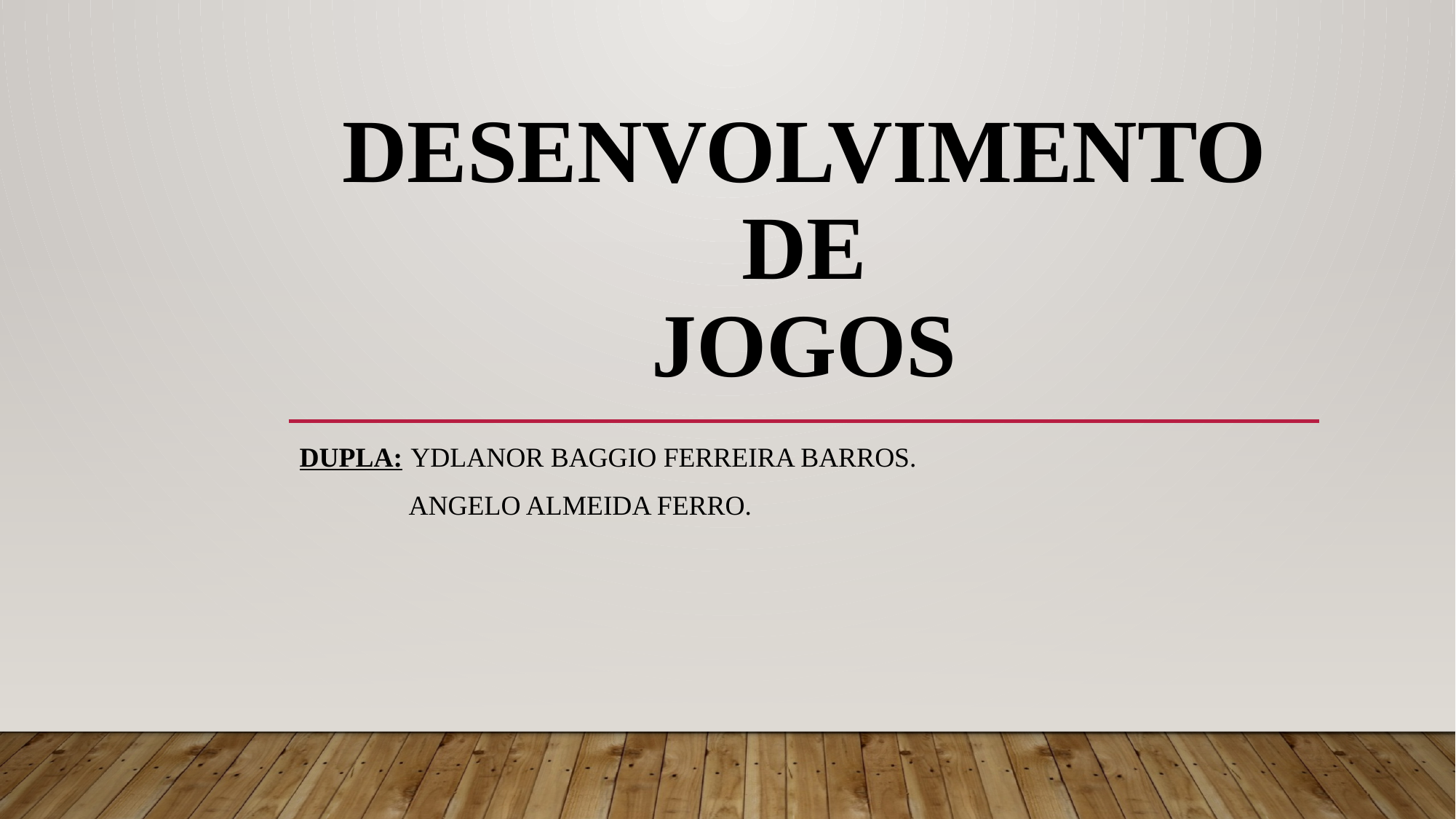

# Desenvolvimento de jogos
Dupla: YDLANOR BAGGIO FERREIRA BARROS.
	Angelo Almeida ferro.